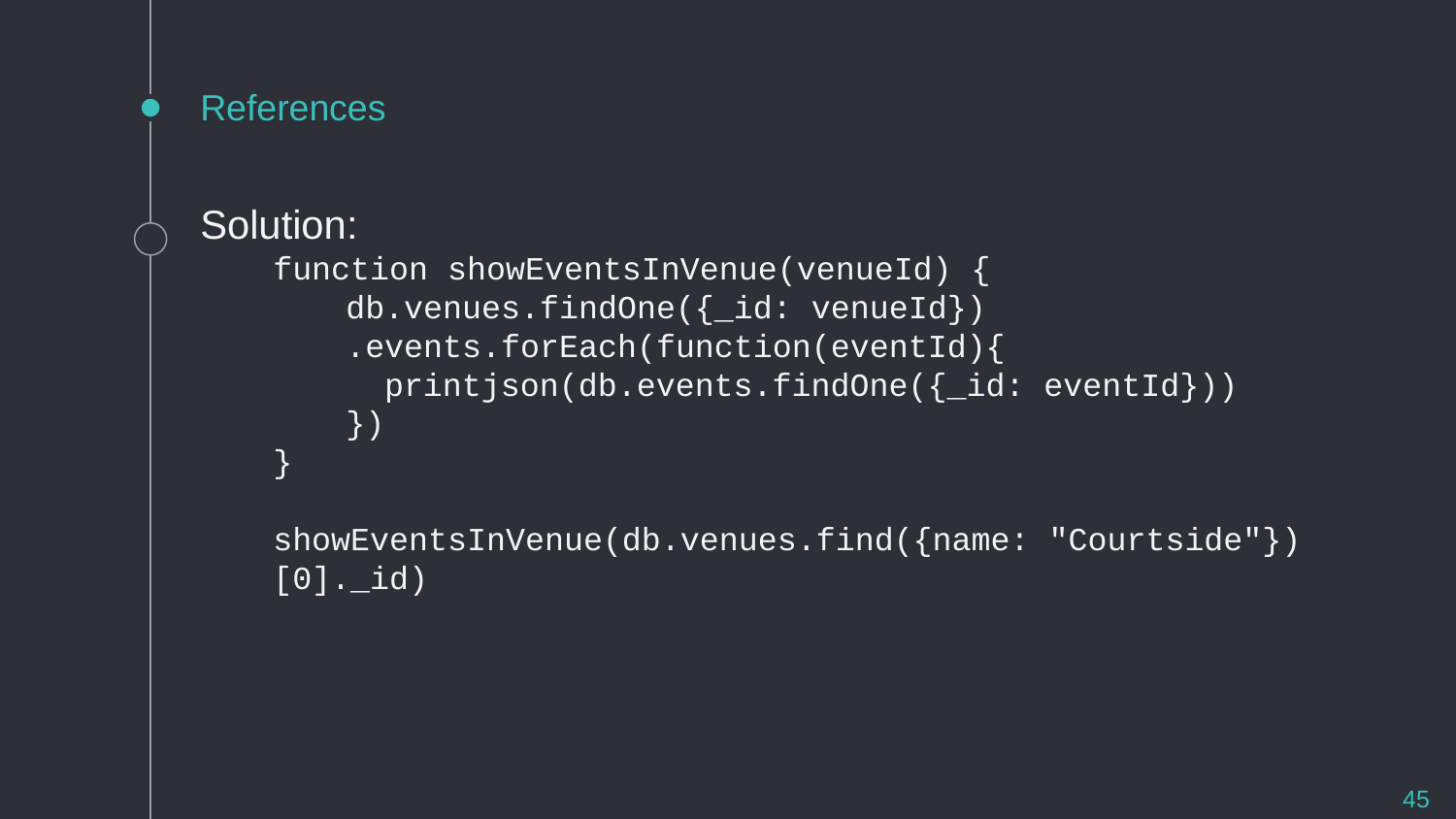

# References
Solution:
function showEventsInVenue(venueId) {
db.venues.findOne({_id: venueId})
.events.forEach(function(eventId){
  printjson(db.events.findOne({_id: eventId}))
})
}

showEventsInVenue(db.venues.find({name: "Courtside"})[0]._id)
45